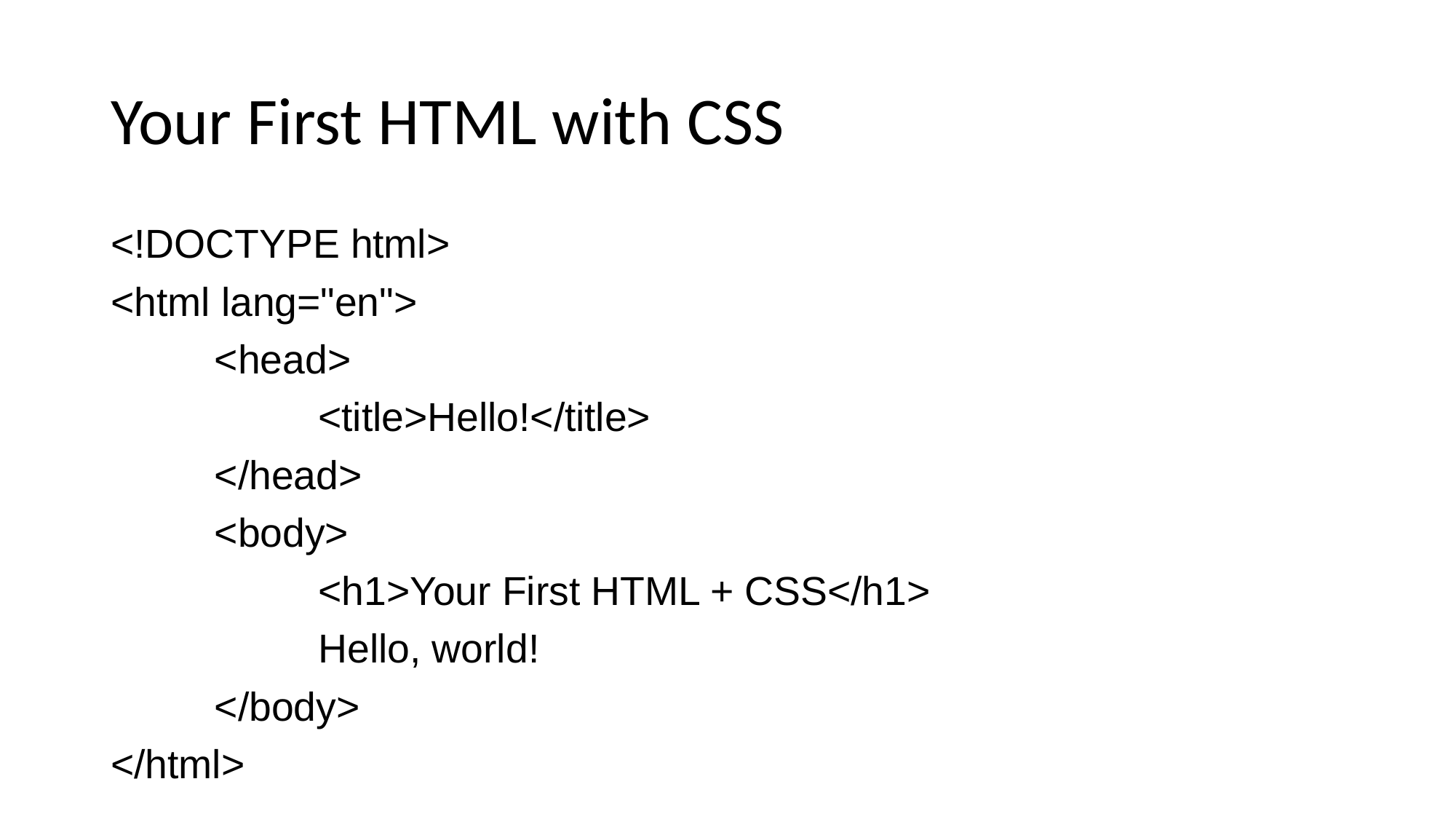

# Your First HTML with CSS
<!DOCTYPE html>
<html lang="en">
	<head>
		<title>Hello!</title>
	</head>
	<body>
		<h1>Your First HTML + CSS</h1>
		Hello, world!
	</body>
</html>